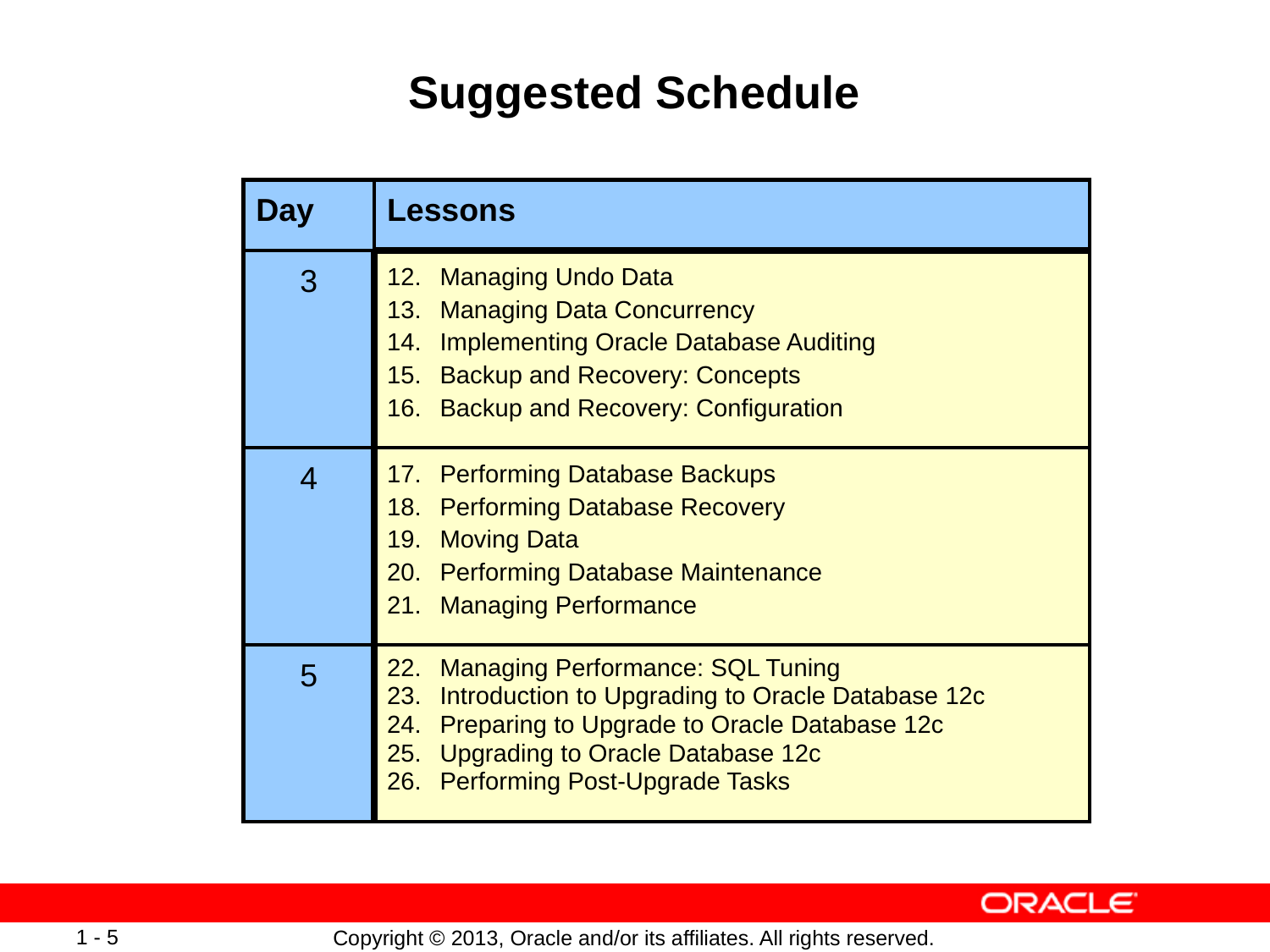

# Suggested Schedule
| Day | Lessons |
| --- | --- |
| 3 | Managing Undo Data Managing Data Concurrency Implementing Oracle Database Auditing Backup and Recovery: Concepts Backup and Recovery: Configuration |
| 4 | Performing Database Backups Performing Database Recovery Moving Data Performing Database Maintenance Managing Performance |
| 5 | Managing Performance: SQL Tuning Introduction to Upgrading to Oracle Database 12c Preparing to Upgrade to Oracle Database 12c Upgrading to Oracle Database 12c Performing Post-Upgrade Tasks |